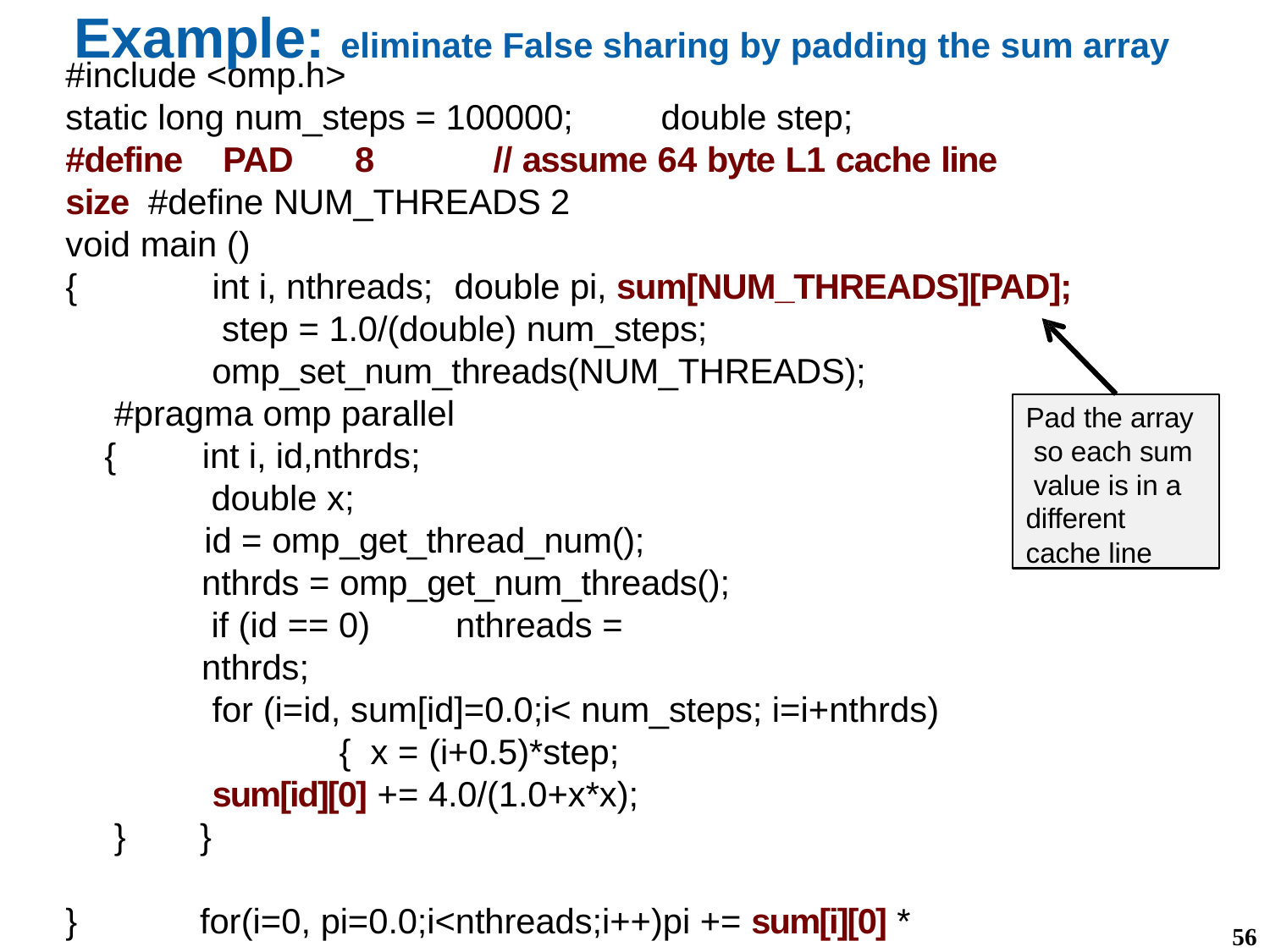

# Example: eliminate False sharing by padding the sum array
#include <omp.h>
static long num_steps = 100000;	double step;
#define	PAD	8	// assume 64 byte L1 cache line size  #define NUM_THREADS 2
void main ()
{
int i, nthreads;	double pi, sum[NUM_THREADS][PAD];  step = 1.0/(double) num_steps;

omp_set_num_threads(NUM_THREADS);  #pragma omp parallel
Pad the array  so each sum  value is in a  different  cache line
{
int i, id,nthrds;  double x;
id = omp_get_thread_num();  nthrds = omp_get_num_threads();  if (id == 0)	nthreads = nthrds;
for (i=id, sum[id]=0.0;i< num_steps; i=i+nthrds) {  x = (i+0.5)*step;
sum[id][0] += 4.0/(1.0+x*x);
}
for(i=0, pi=0.0;i<nthreads;i++)pi += sum[i][0] * step;
}
}
56